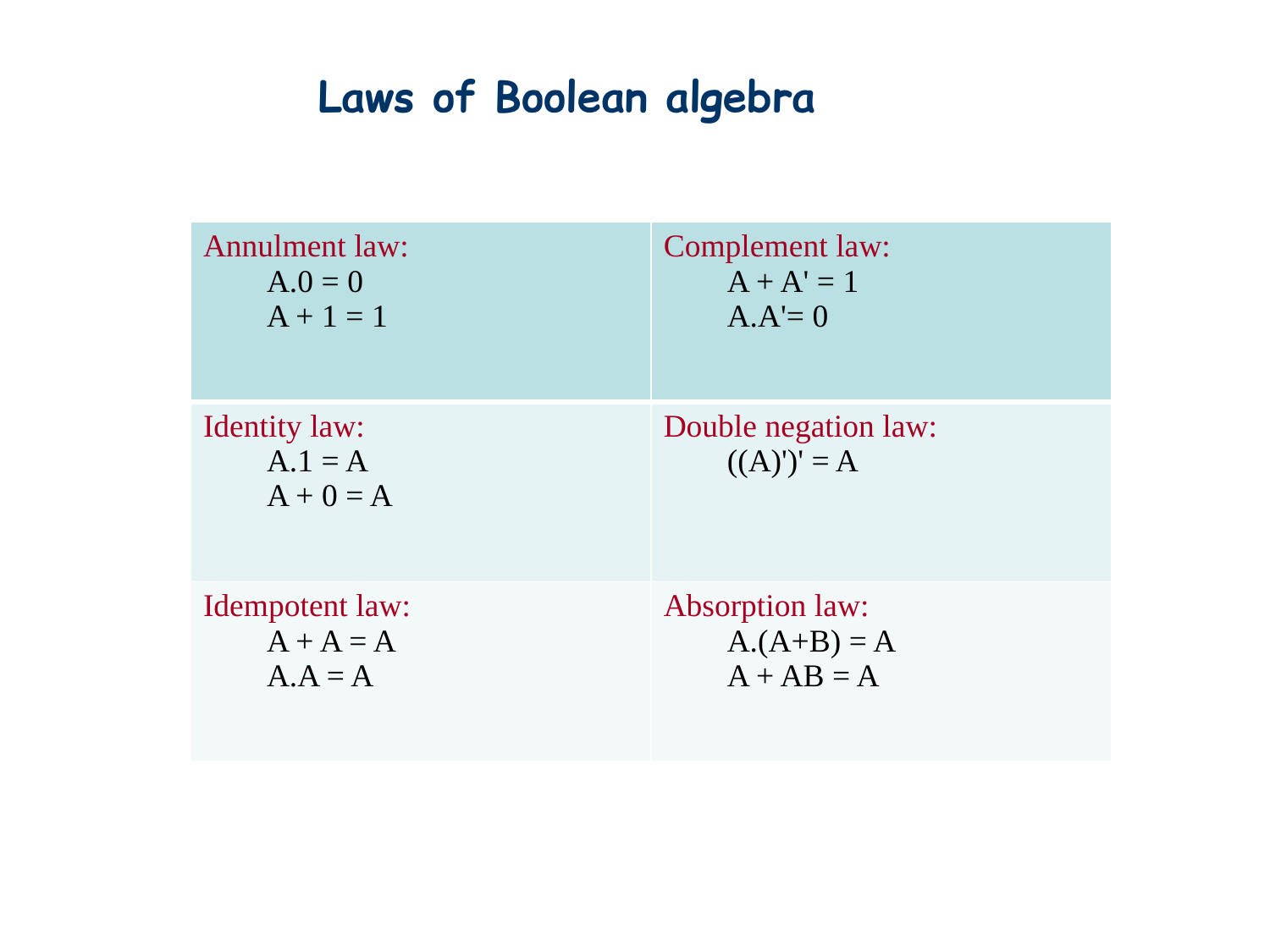

Laws of Boolean algebra
| Annulment law: A.0 = 0 A + 1 = 1 | Complement law: A + A' = 1 A.A'= 0 |
| --- | --- |
| Identity law: A.1 = A A + 0 = A | Double negation law: ((A)')' = A |
| Idempotent law: A + A = A A.A = A | Absorption law: A.(A+B) = A A + AB = A |